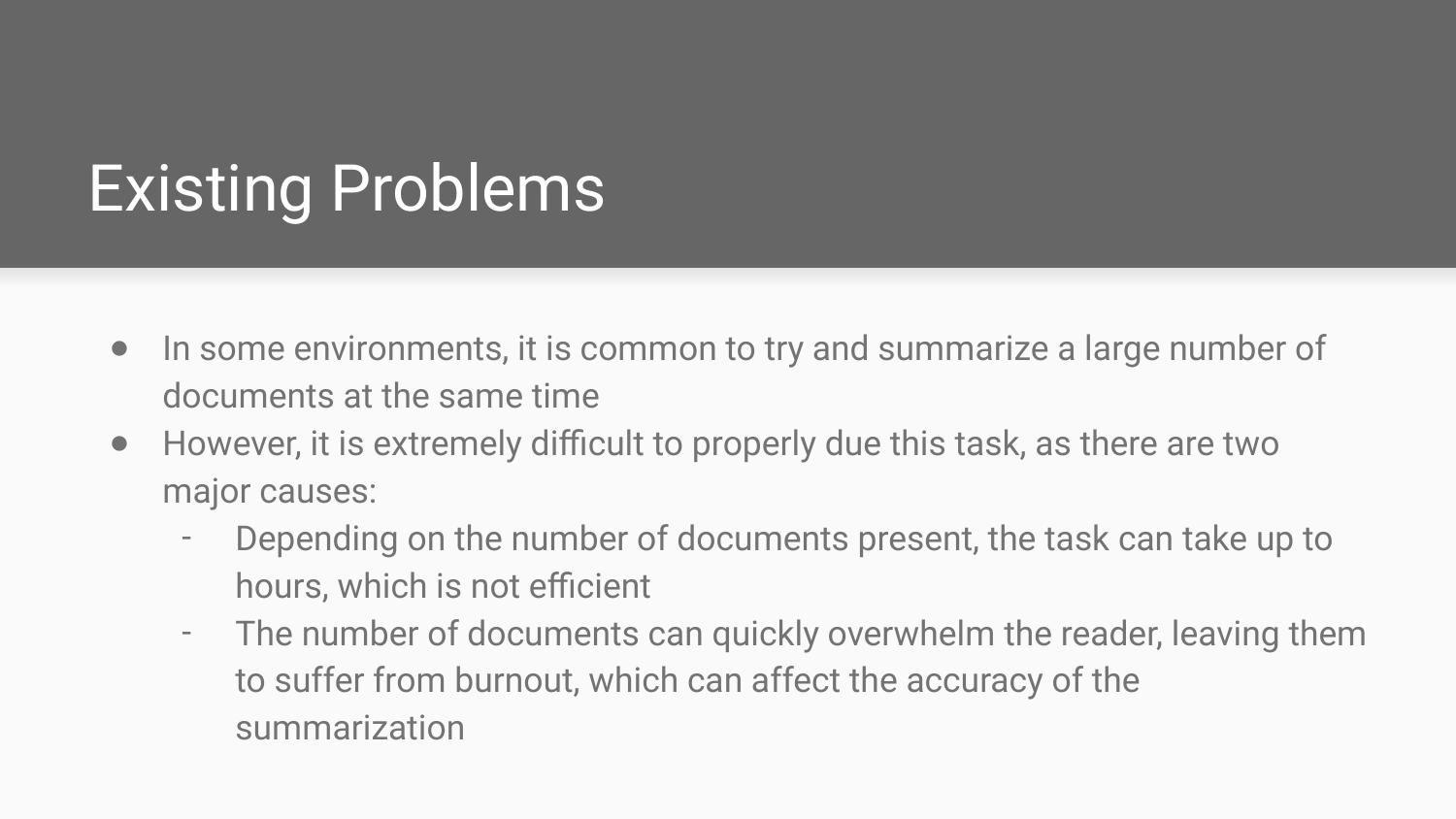

# Existing Problems
In some environments, it is common to try and summarize a large number of documents at the same time
However, it is extremely difficult to properly due this task, as there are two major causes:
Depending on the number of documents present, the task can take up to hours, which is not efficient
The number of documents can quickly overwhelm the reader, leaving them to suffer from burnout, which can affect the accuracy of the summarization